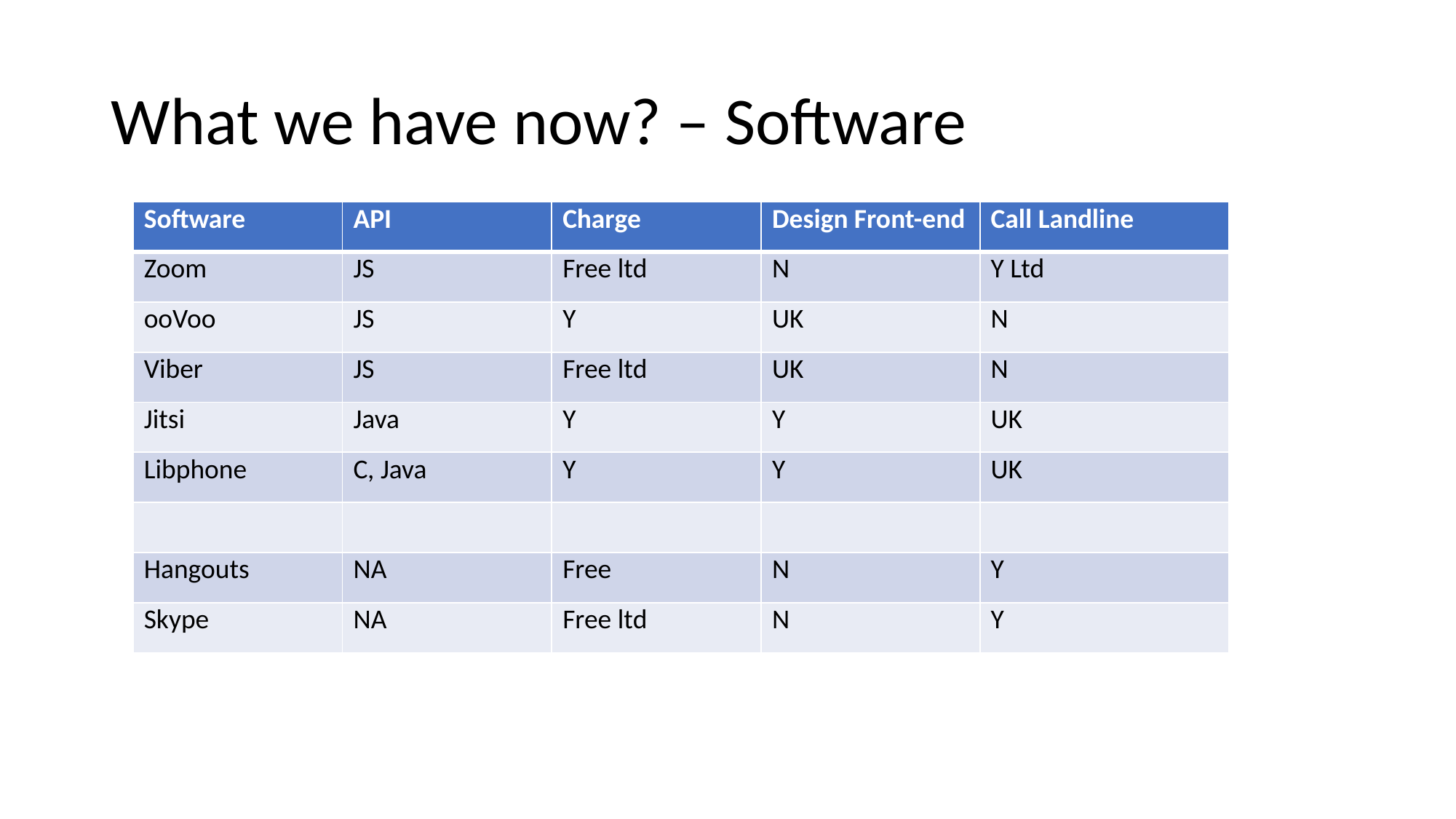

# What we have now? – Software
| Software | API | Charge | Design Front-end | Call Landline |
| --- | --- | --- | --- | --- |
| Zoom | JS | Free ltd | N | Y Ltd |
| ooVoo | JS | Y | UK | N |
| Viber | JS | Free ltd | UK | N |
| Jitsi | Java | Y | Y | UK |
| Libphone | C, Java | Y | Y | UK |
|  |  |  |  |  |
| Hangouts | NA | Free | N | Y |
| Skype | NA | Free ltd | N | Y |